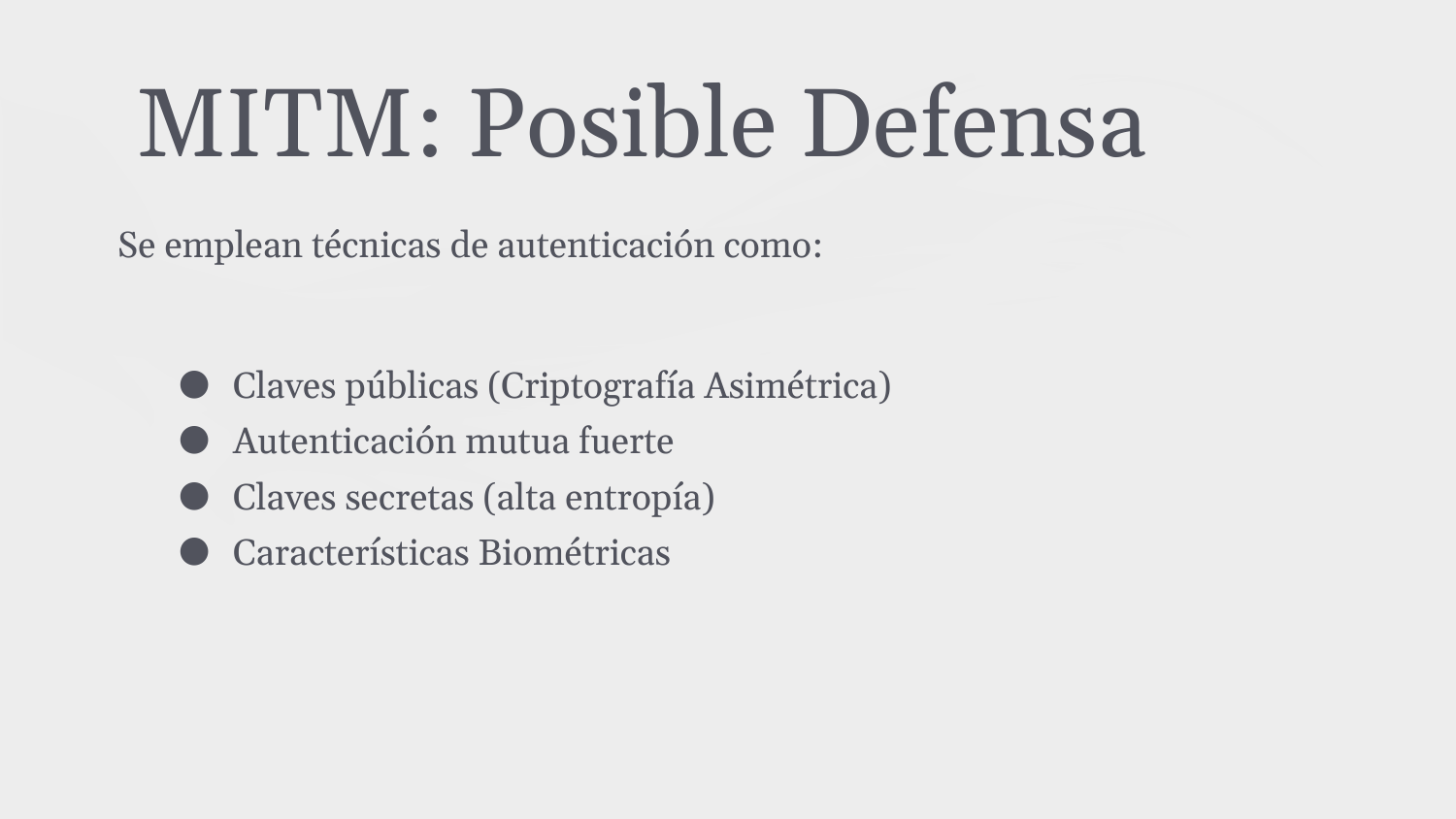

# MITM: Posible Defensa
Se emplean técnicas de autenticación como:

Claves públicas (Criptografía Asimétrica)
Autenticación mutua fuerte
Claves secretas (alta entropía)
Características Biométricas